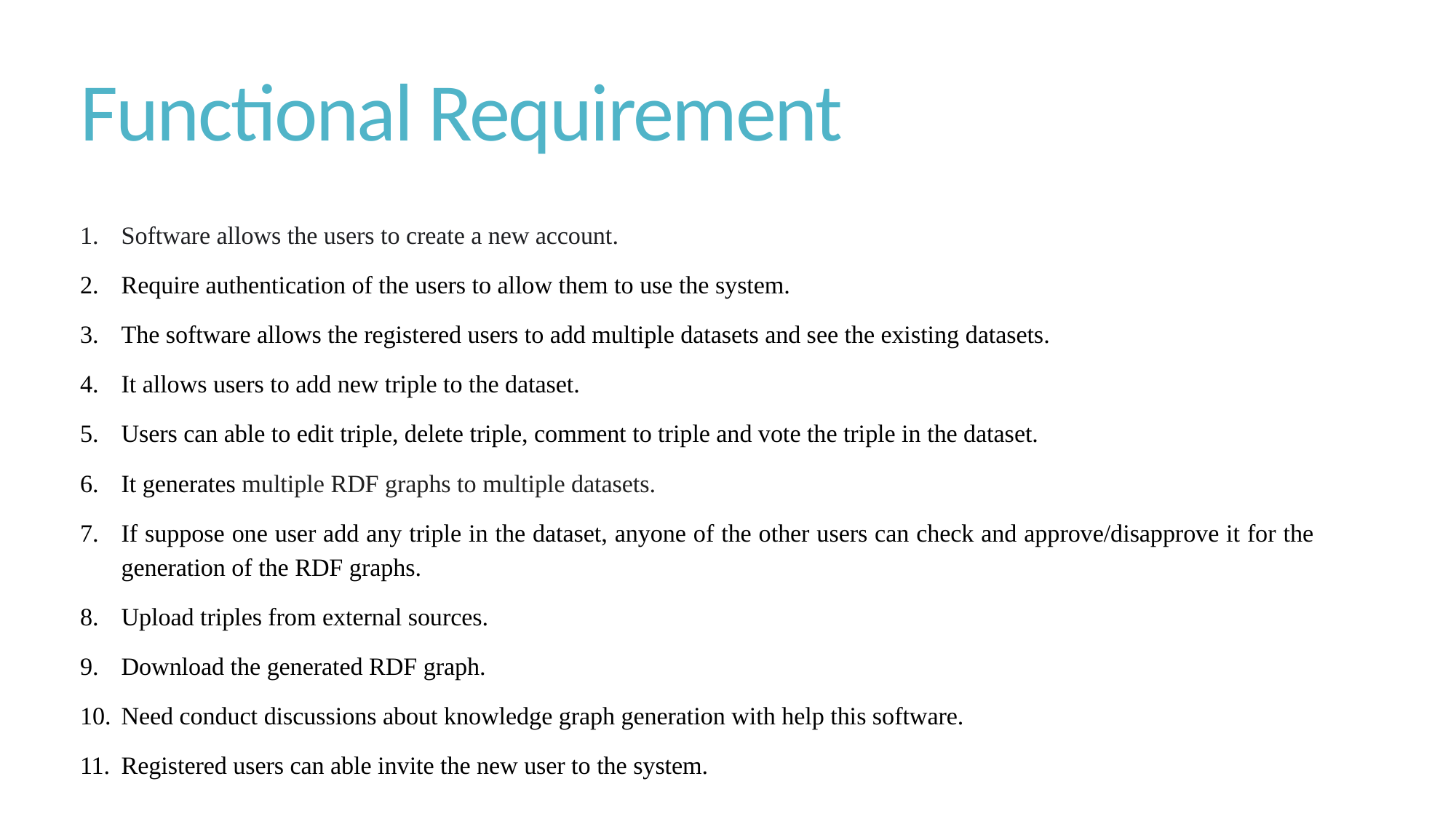

# Functional Requirement
Software allows the users to create a new account.
Require authentication of the users to allow them to use the system.
The software allows the registered users to add multiple datasets and see the existing datasets.
It allows users to add new triple to the dataset.
Users can able to edit triple, delete triple, comment to triple and vote the triple in the dataset.
It generates multiple RDF graphs to multiple datasets.
If suppose one user add any triple in the dataset, anyone of the other users can check and approve/disapprove it for the generation of the RDF graphs.
Upload triples from external sources.
Download the generated RDF graph.
Need conduct discussions about knowledge graph generation with help this software.
Registered users can able invite the new user to the system.